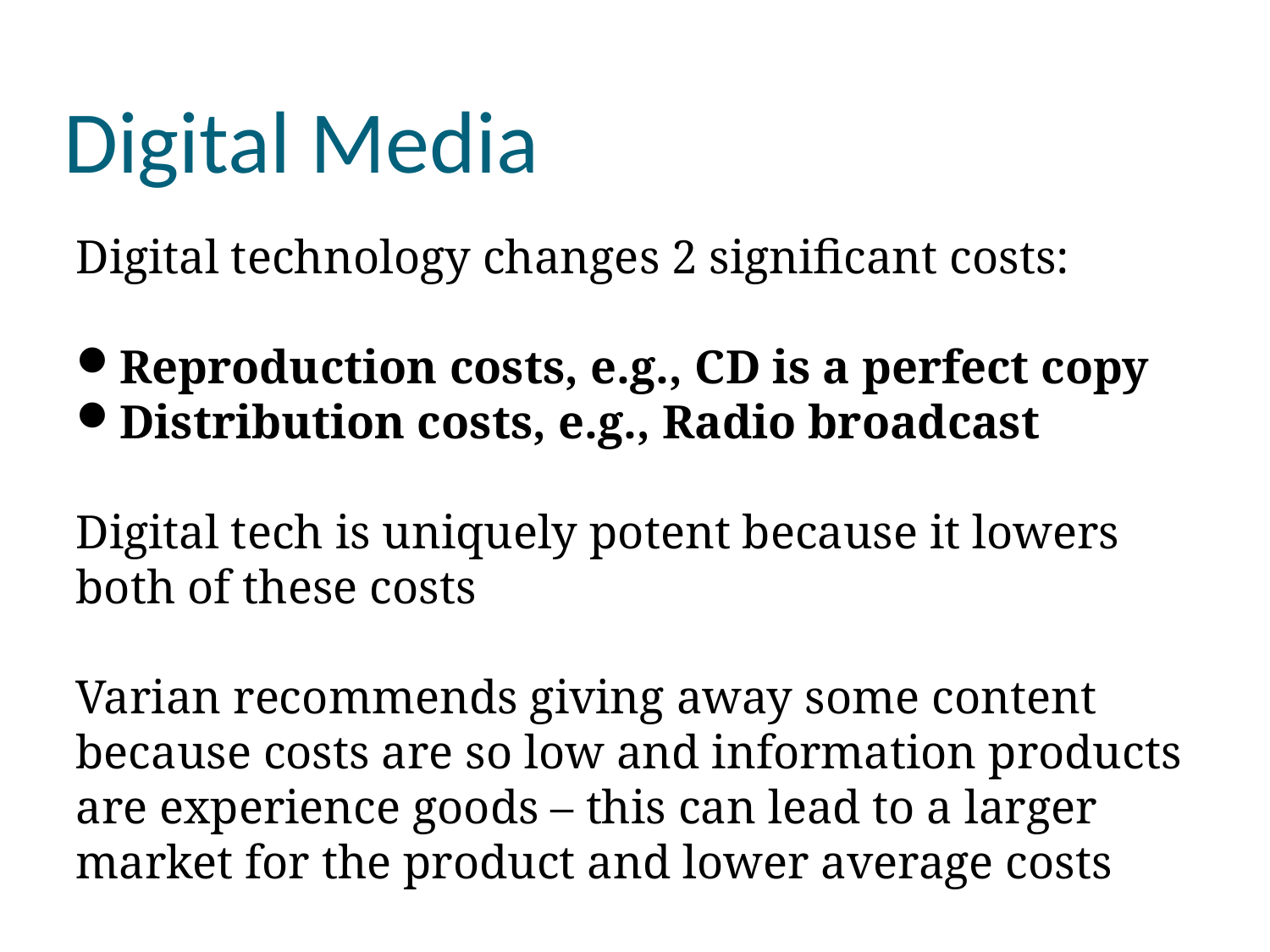

Digital Media
Digital technology changes 2 significant costs:

Reproduction costs, e.g., CD is a perfect copy
Distribution costs, e.g., Radio broadcast

Digital tech is uniquely potent because it lowers both of these costs

Varian recommends giving away some content because costs are so low and information products are experience goods – this can lead to a larger market for the product and lower average costs